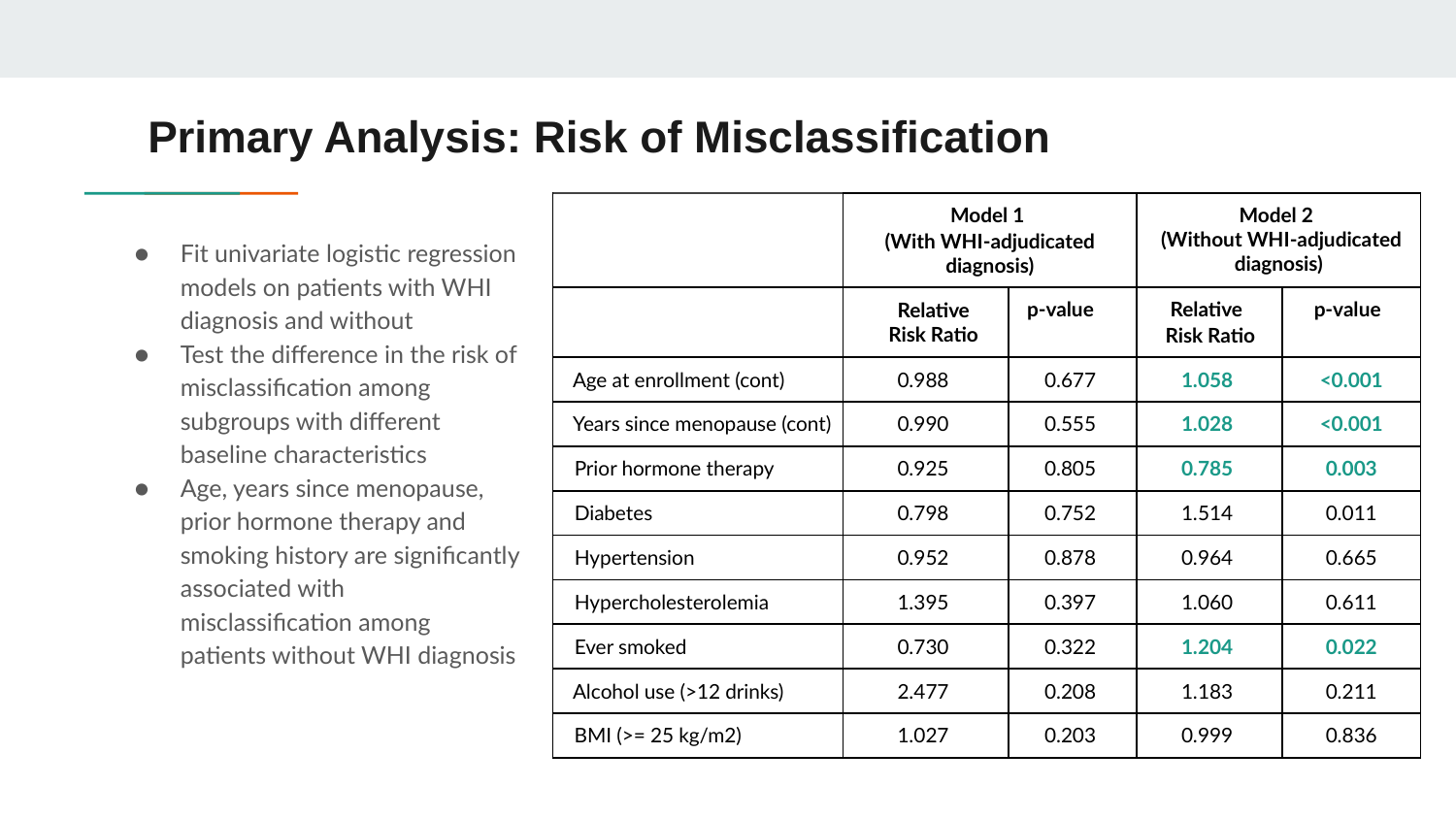

# Primary Analysis: Risk of Misclassification
|  | Model 1 (With WHI-adjudicated diagnosis) |  | Model 2 (Without WHI-adjudicated diagnosis) |  |
| --- | --- | --- | --- | --- |
|  | Relative Risk Ratio | p-value | Relative Risk Ratio | p-value |
| Age at enrollment (cont) | 0.988 | 0.677 | 1.058 | <0.001 |
| Years since menopause (cont) | 0.990 | 0.555 | 1.028 | <0.001 |
| Prior hormone therapy | 0.925 | 0.805 | 0.785 | 0.003 |
| Diabetes | 0.798 | 0.752 | 1.514 | 0.011 |
| Hypertension | 0.952 | 0.878 | 0.964 | 0.665 |
| Hypercholesterolemia | 1.395 | 0.397 | 1.060 | 0.611 |
| Ever smoked | 0.730 | 0.322 | 1.204 | 0.022 |
| Alcohol use (>12 drinks) | 2.477 | 0.208 | 1.183 | 0.211 |
| BMI (>= 25 kg/m2) | 1.027 | 0.203 | 0.999 | 0.836 |
Fit univariate logistic regression models on patients with WHI diagnosis and without
Test the difference in the risk of misclassification among subgroups with different baseline characteristics
Age, years since menopause, prior hormone therapy and smoking history are significantly associated with misclassification among patients without WHI diagnosis